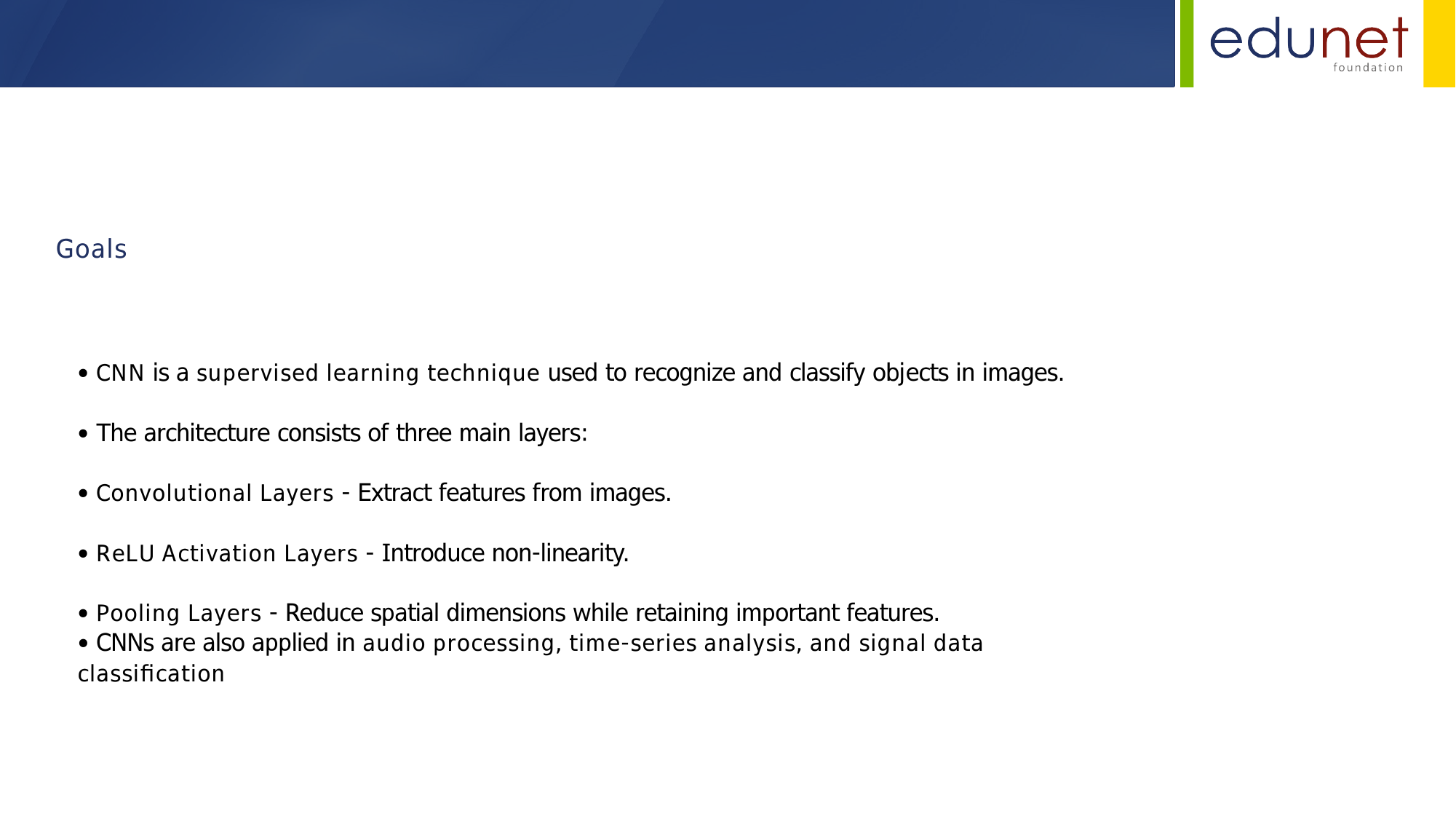

Goals
• CNN is a supervised learning technique used to recognize and classify objects in images.
• The architecture consists of three main layers:
• Convolutional Layers - Extract features from images.
• ReLU Activation Layers - Introduce non-linearity.
• Pooling Layers - Reduce spatial dimensions while retaining important features.
• CNNs are also applied in audio processing, time-series analysis, and signal data classification